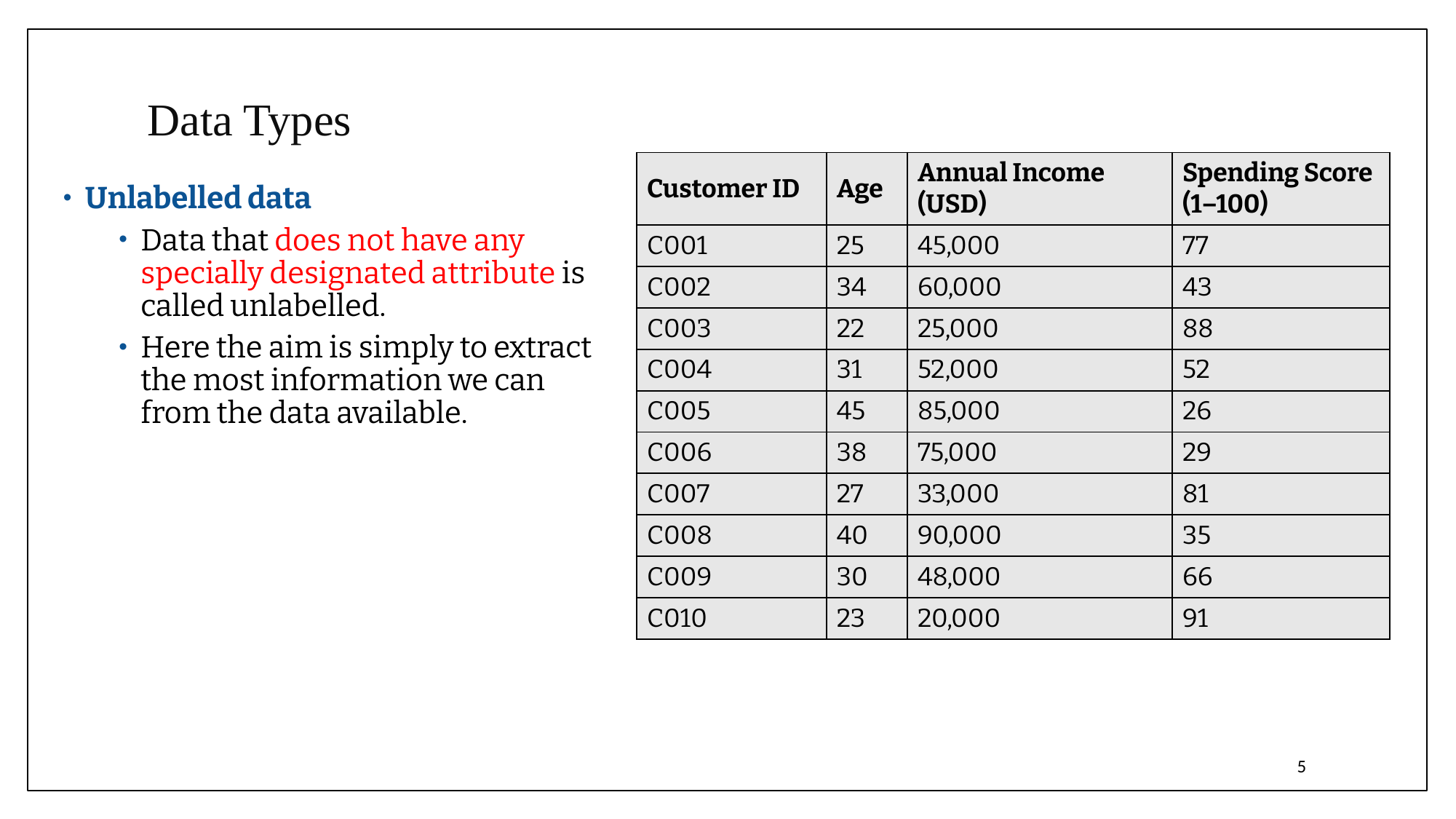

# Data Types
| Customer ID | Age | Annual Income (USD) | Spending Score (1–100) |
| --- | --- | --- | --- |
| C001 | 25 | 45,000 | 77 |
| C002 | 34 | 60,000 | 43 |
| C003 | 22 | 25,000 | 88 |
| C004 | 31 | 52,000 | 52 |
| C005 | 45 | 85,000 | 26 |
| C006 | 38 | 75,000 | 29 |
| C007 | 27 | 33,000 | 81 |
| C008 | 40 | 90,000 | 35 |
| C009 | 30 | 48,000 | 66 |
| C010 | 23 | 20,000 | 91 |
Unlabelled data
Data that does not have any specially designated attribute is called unlabelled.
Here the aim is simply to extract the most information we can from the data available.

5